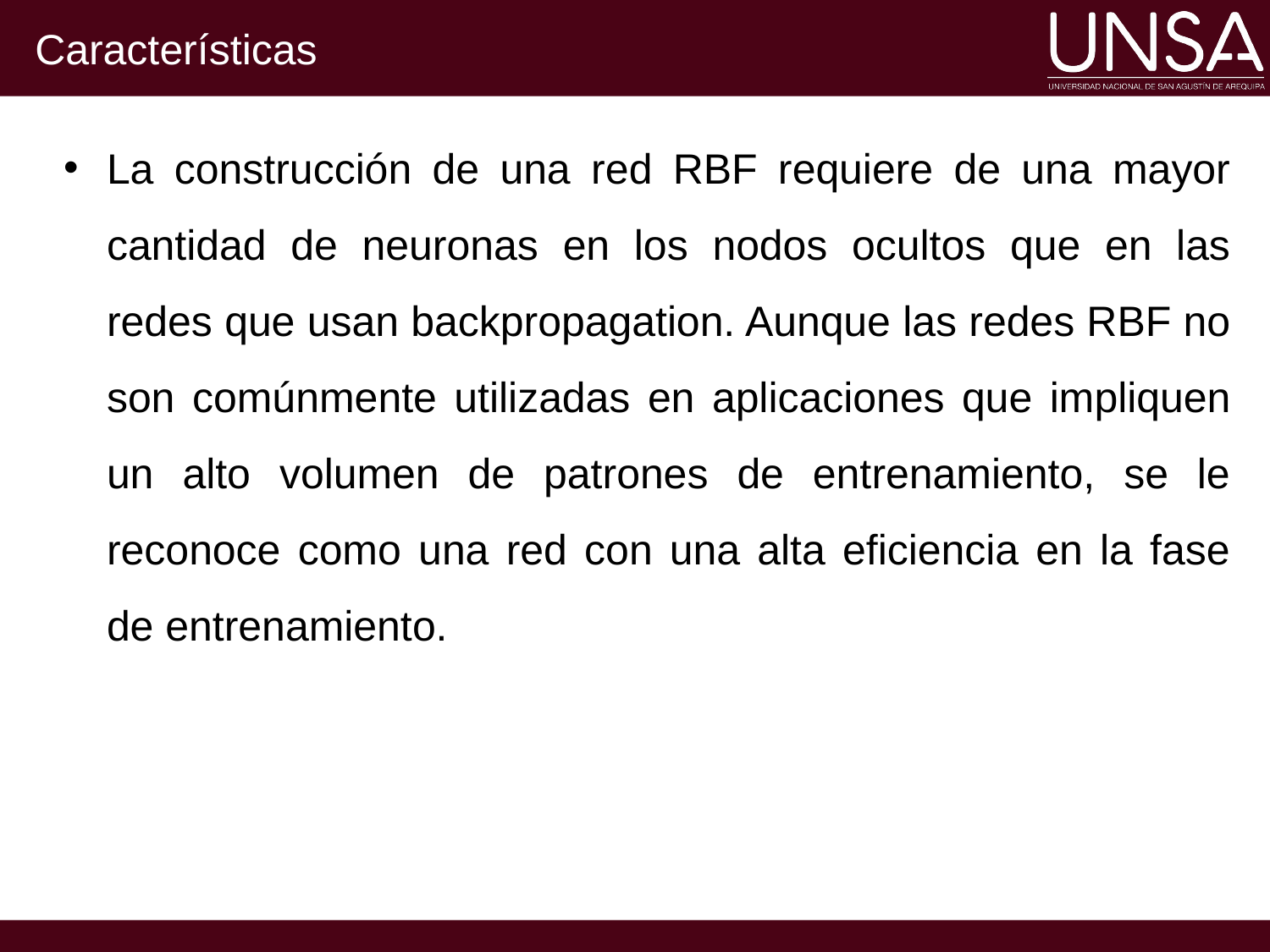

# Características
La construcción de una red RBF requiere de una mayor cantidad de neuronas en los nodos ocultos que en las redes que usan backpropagation. Aunque las redes RBF no son comúnmente utilizadas en aplicaciones que impliquen un alto volumen de patrones de entrenamiento, se le reconoce como una red con una alta eficiencia en la fase de entrenamiento.